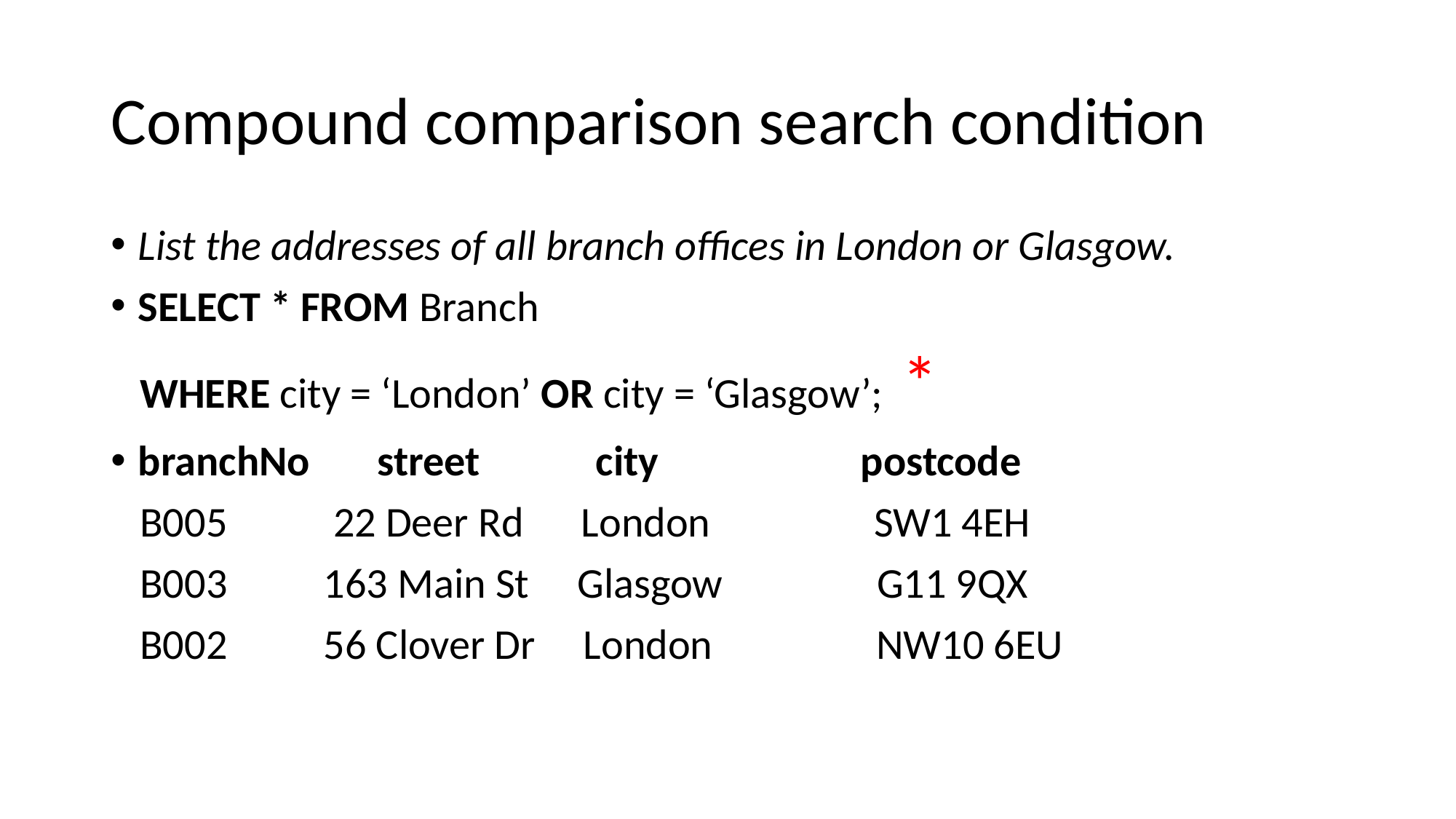

# Compound comparison search condition
List the addresses of all branch offices in London or Glasgow.
SELECT * FROM Branch
   WHERE city = ‘London’ OR city = ‘Glasgow’;  *
branchNo       street            city                     postcode
   B005           22 Deer Rd      London                 SW1 4EH
   B003          163 Main St     Glasgow                G11 9QX
   B002          56 Clover Dr     London                 NW10 6EU